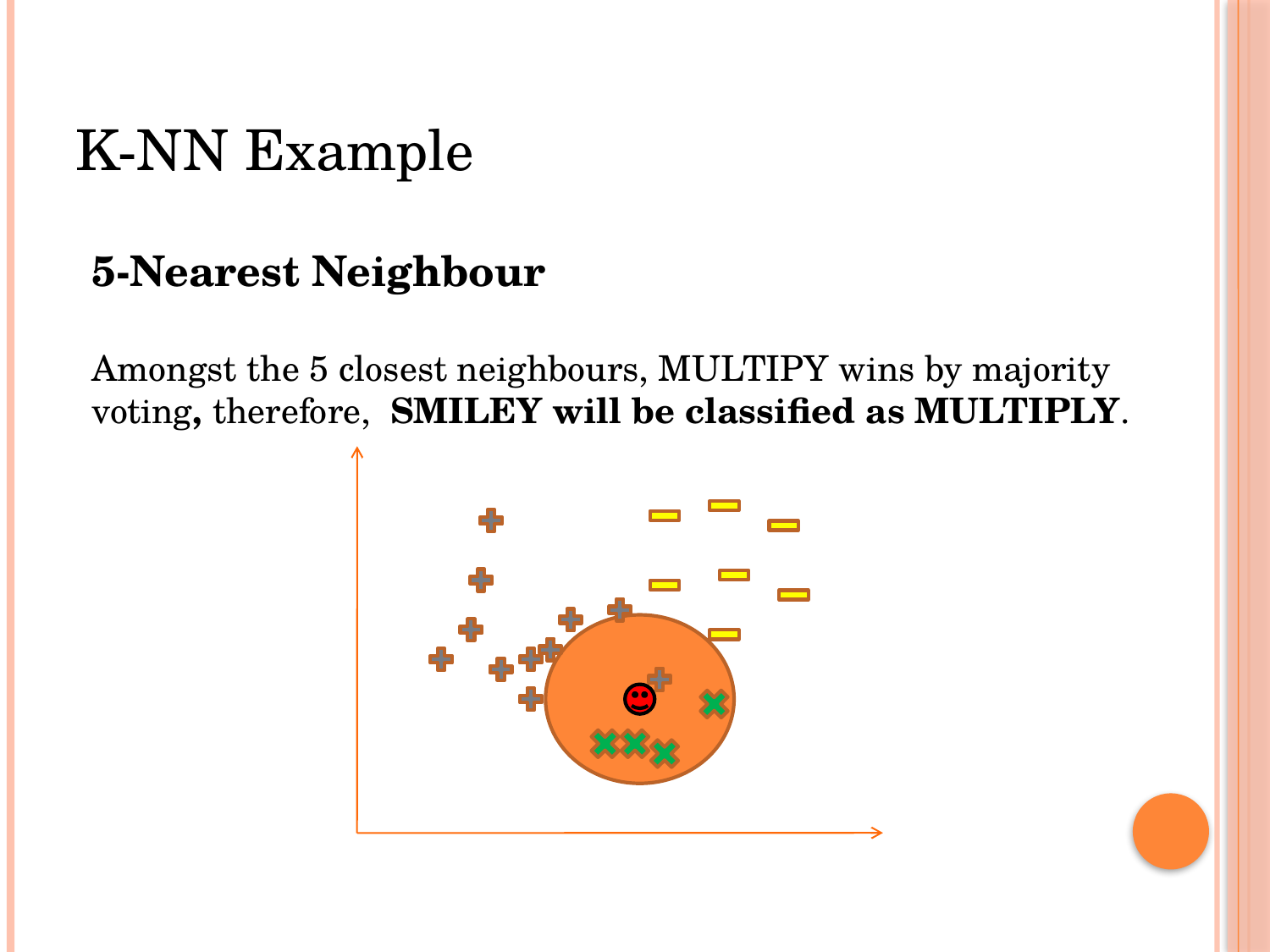

K-NN Example
5-Nearest Neighbour

Amongst the 5 closest neighbours, MULTIPY wins by majority voting, therefore,  SMILEY will be classified as MULTIPLY.